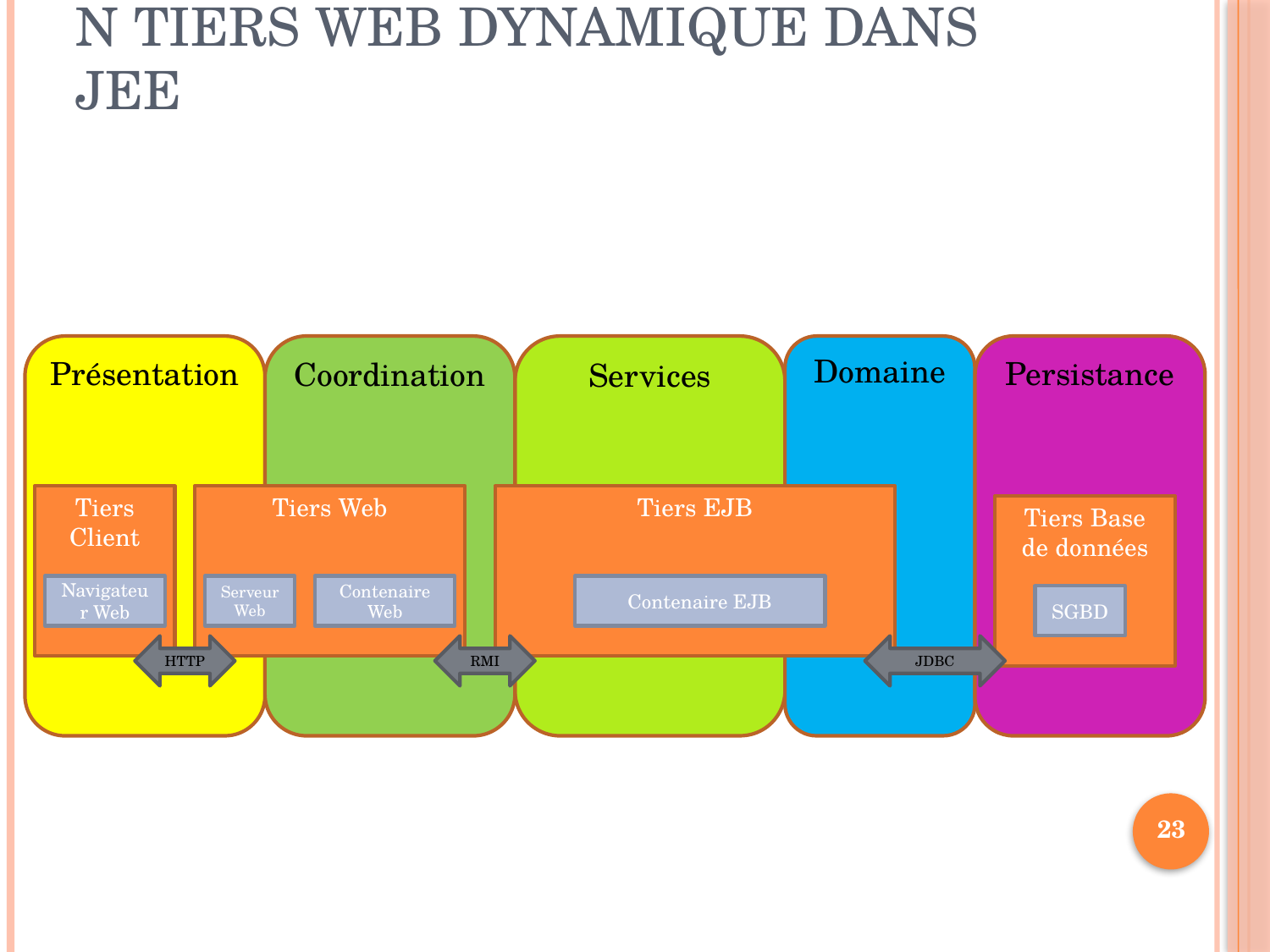

# N tiers web dynamique dans JEE
Présentation
Coordination
Services
Domaine
Persistance
Tiers Client
Tiers Web
Tiers EJB
Tiers Base de données
Navigateur Web
Serveur Web
Contenaire Web
Contenaire EJB
SGBD
HTTP
RMI
JDBC
23